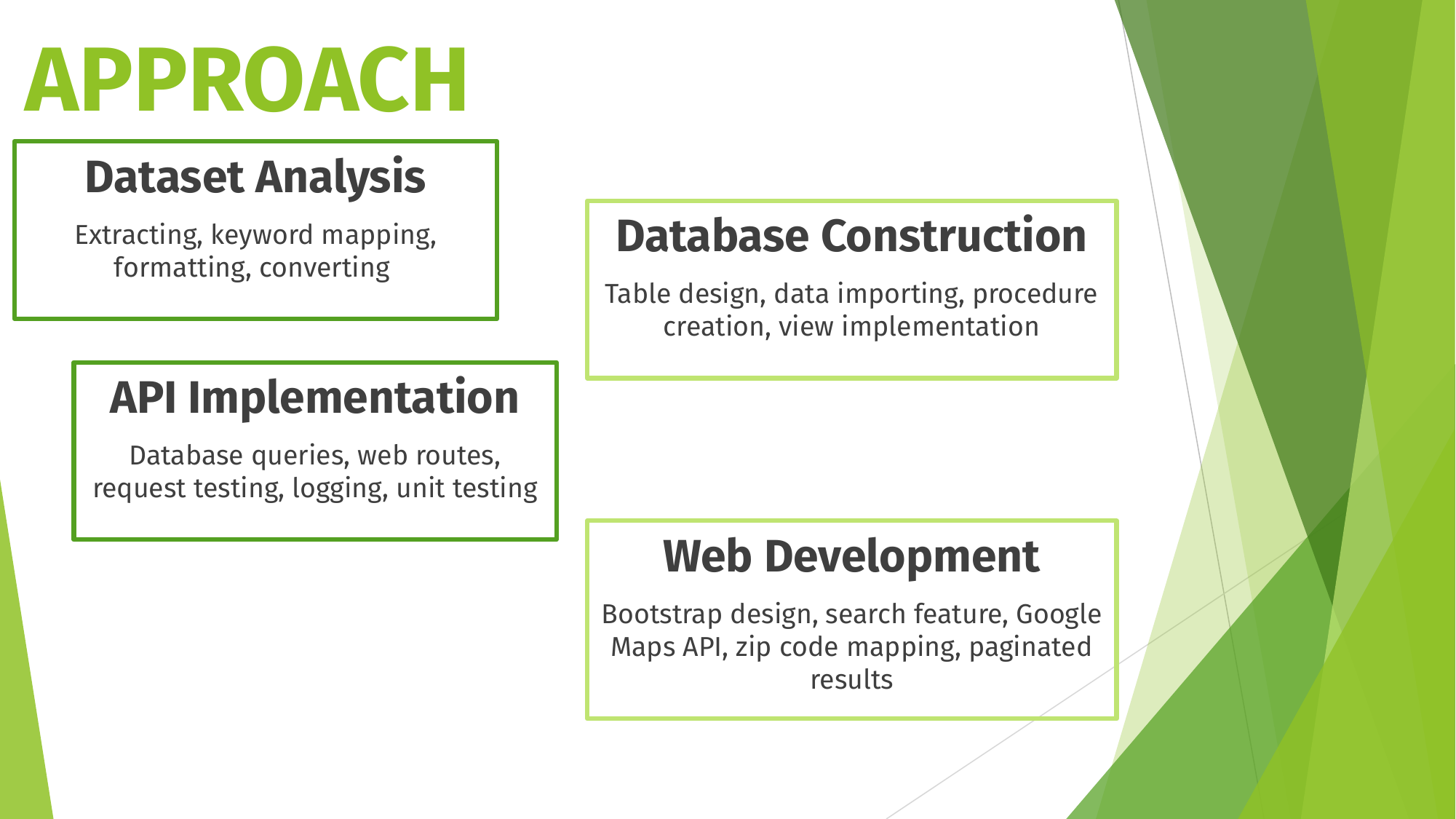

# APPROACH
Dataset Analysis
Extracting, keyword mapping, formatting, converting
Database Construction
Table design, data importing, procedure creation, view implementation
API Implementation
Database queries, web routes, request testing, logging, unit testing
Web Development
Bootstrap design, search feature, Google Maps API, zip code mapping, paginated results